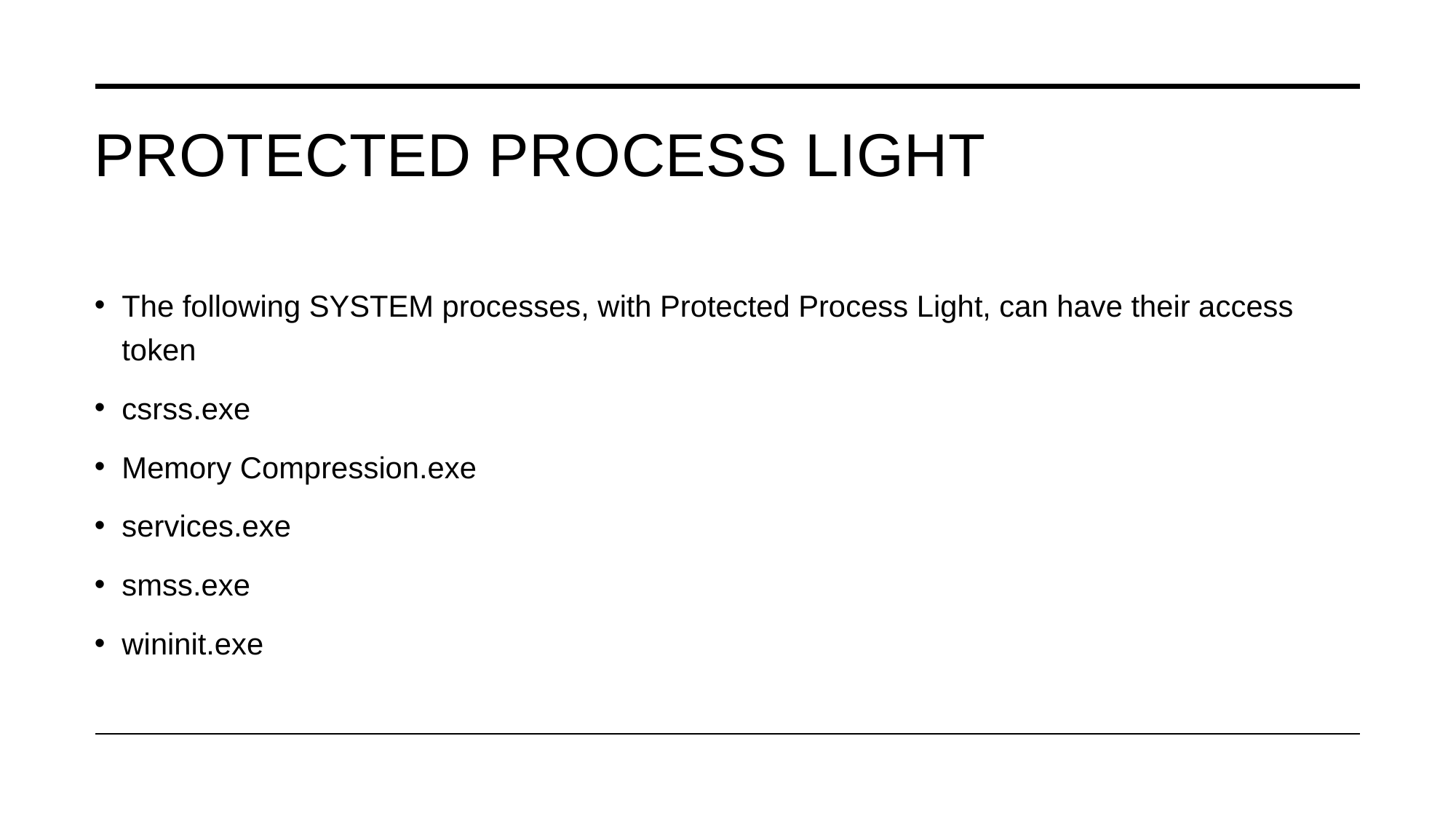

# Protected process Light
The following SYSTEM processes, with Protected Process Light, can have their access token
csrss.exe
Memory Compression.exe
services.exe
smss.exe
wininit.exe